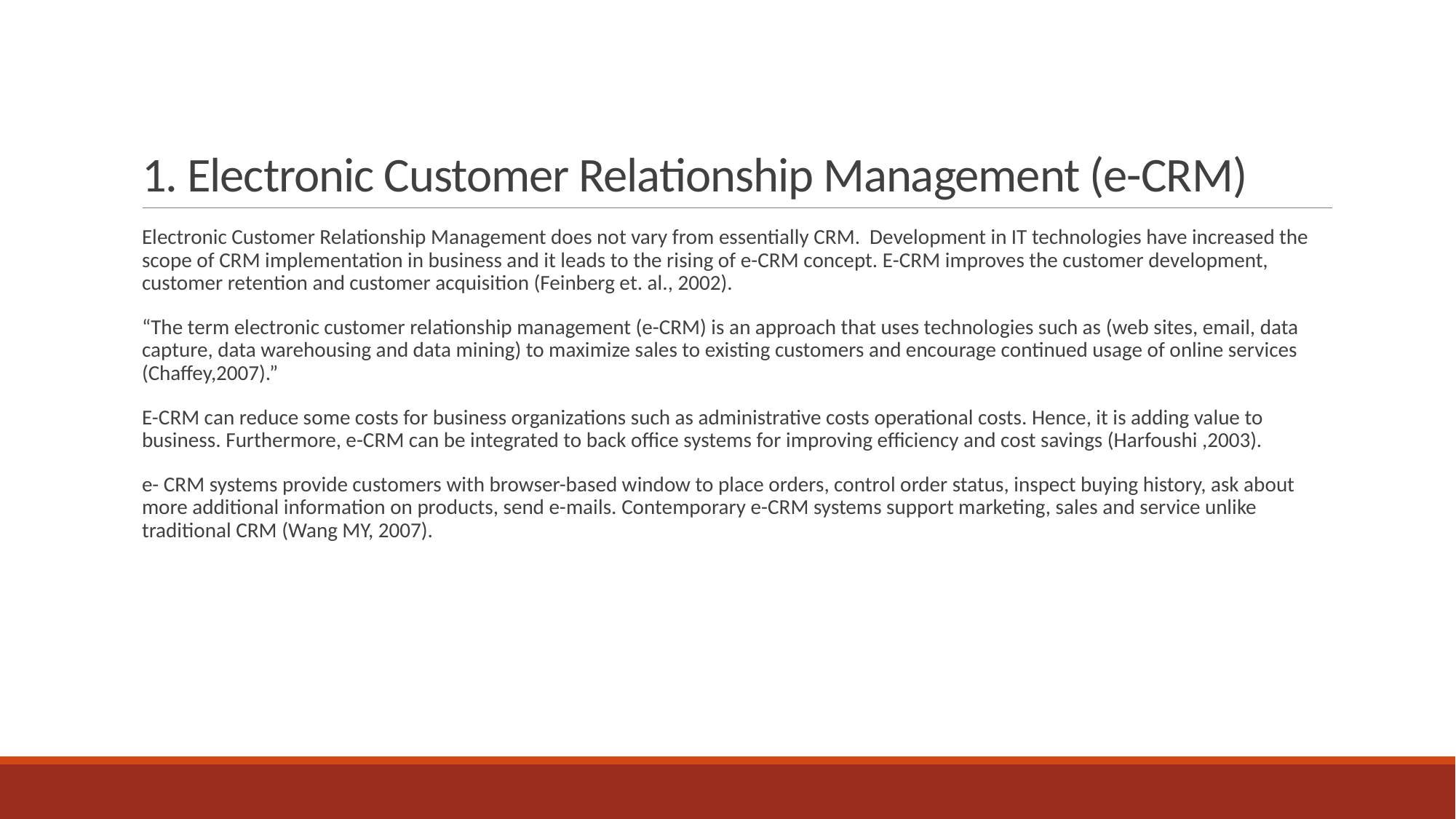

# 1. Electronic Customer Relationship Management (e-CRM)
Electronic Customer Relationship Management does not vary from essentially CRM.  Development in IT technologies have increased the scope of CRM implementation in business and it leads to the rising of e-CRM concept. E-CRM improves the customer development, customer retention and customer acquisition (Feinberg et. al., 2002).
“The term electronic customer relationship management (e-CRM) is an approach that uses technologies such as (web sites, email, data capture, data warehousing and data mining) to maximize sales to existing customers and encourage continued usage of online services (Chaffey,2007).”
E-CRM can reduce some costs for business organizations such as administrative costs operational costs. Hence, it is adding value to business. Furthermore, e-CRM can be integrated to back office systems for improving efficiency and cost savings (Harfoushi ,2003).
e- CRM systems provide customers with browser-based window to place orders, control order status, inspect buying history, ask about more additional information on products, send e-mails. Contemporary e-CRM systems support marketing, sales and service unlike traditional CRM (Wang MY, 2007).